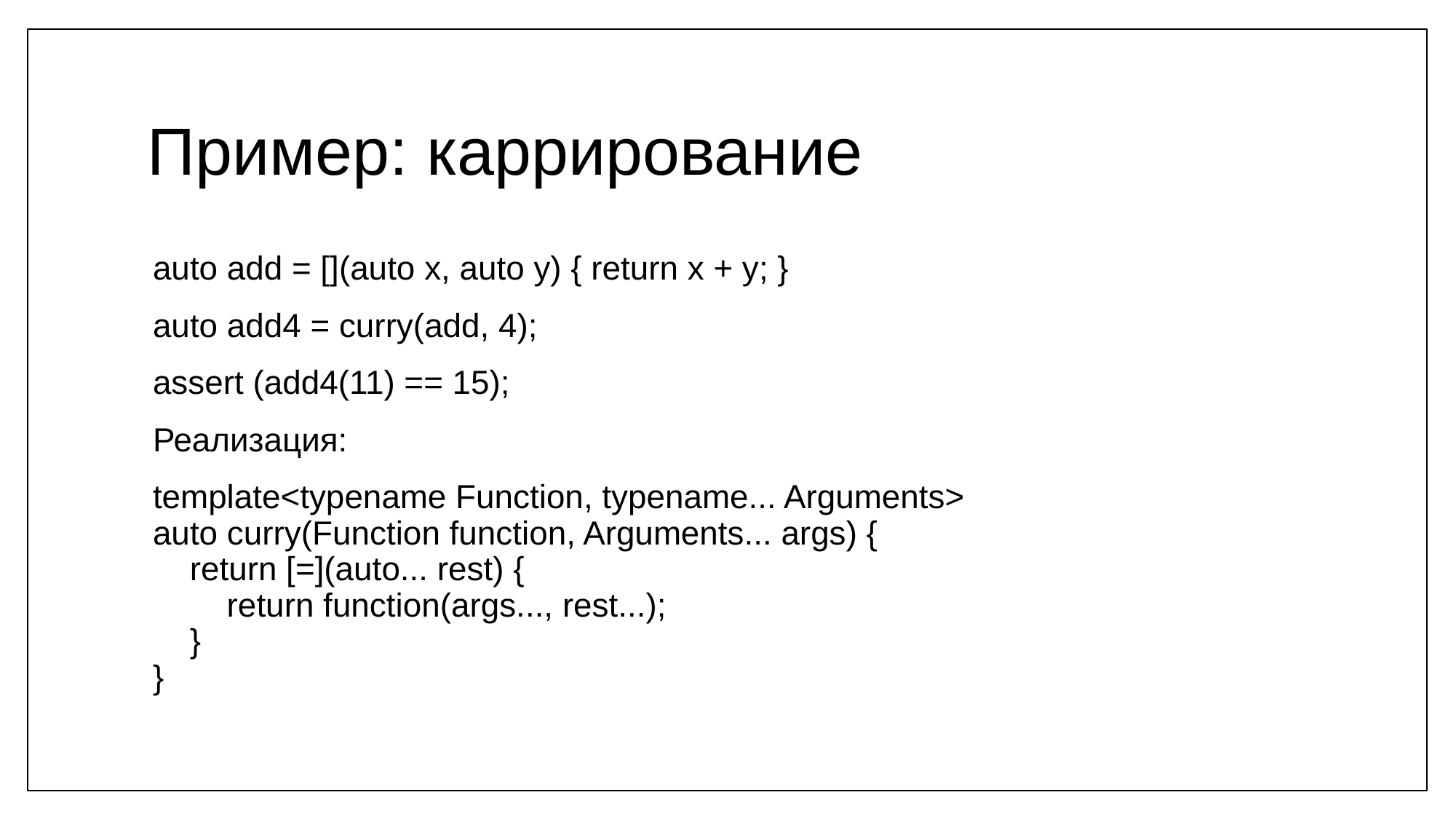

# Пример: каррирование
auto add = [](auto x, auto y) { return x + y; }
auto add4 = curry(add, 4);
assert (add4(11) == 15);
Реализация:
template<typename Function, typename... Arguments>
auto curry(Function function, Arguments... args) {
    return [=](auto... rest) {
        return function(args..., rest...);
    }
}